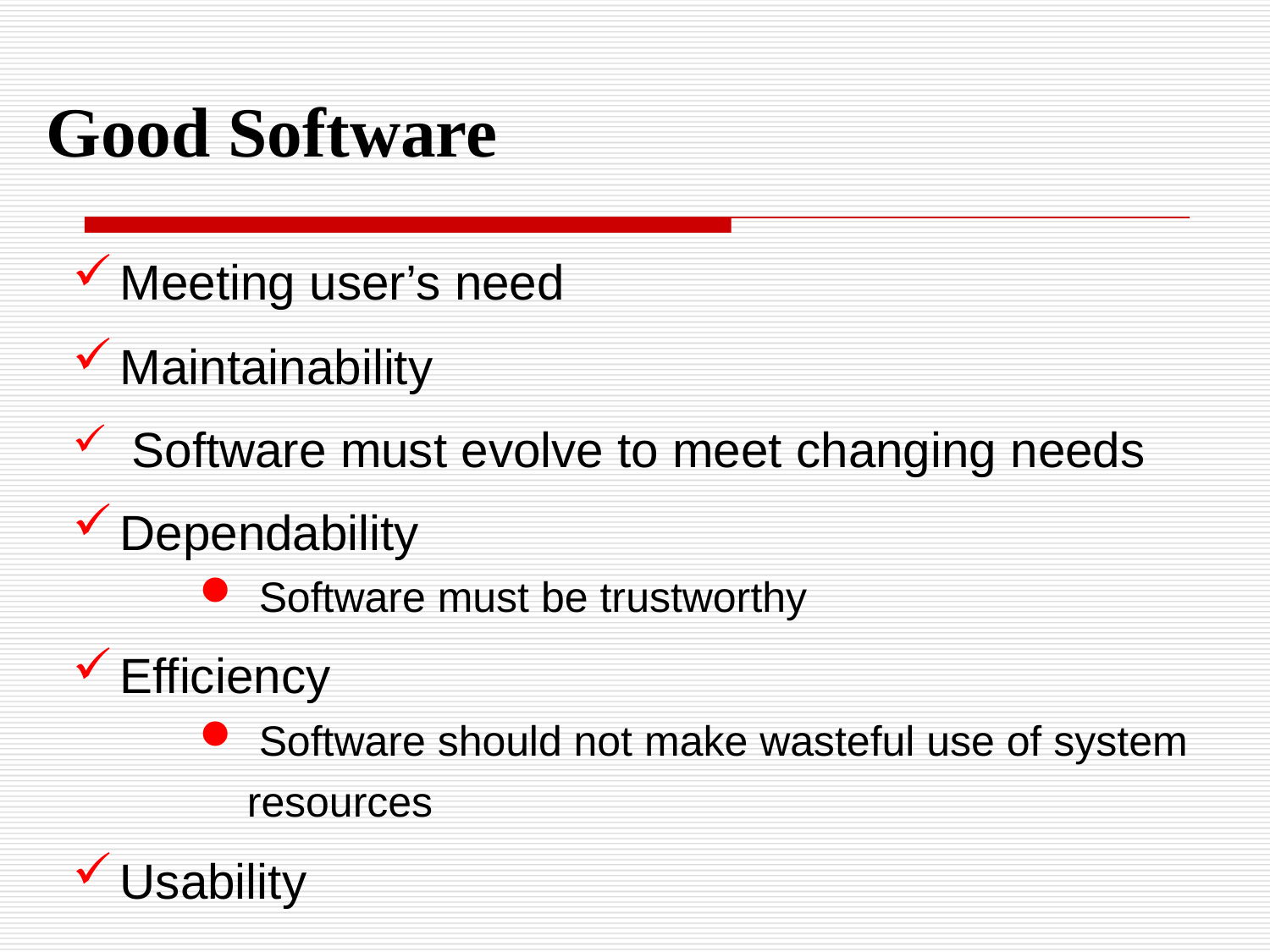

Good Software
Meeting user’s need
Maintainability
 Software must evolve to meet changing needs
Dependability
 Software must be trustworthy
Efficiency
 Software should not make wasteful use of system resources
Usability